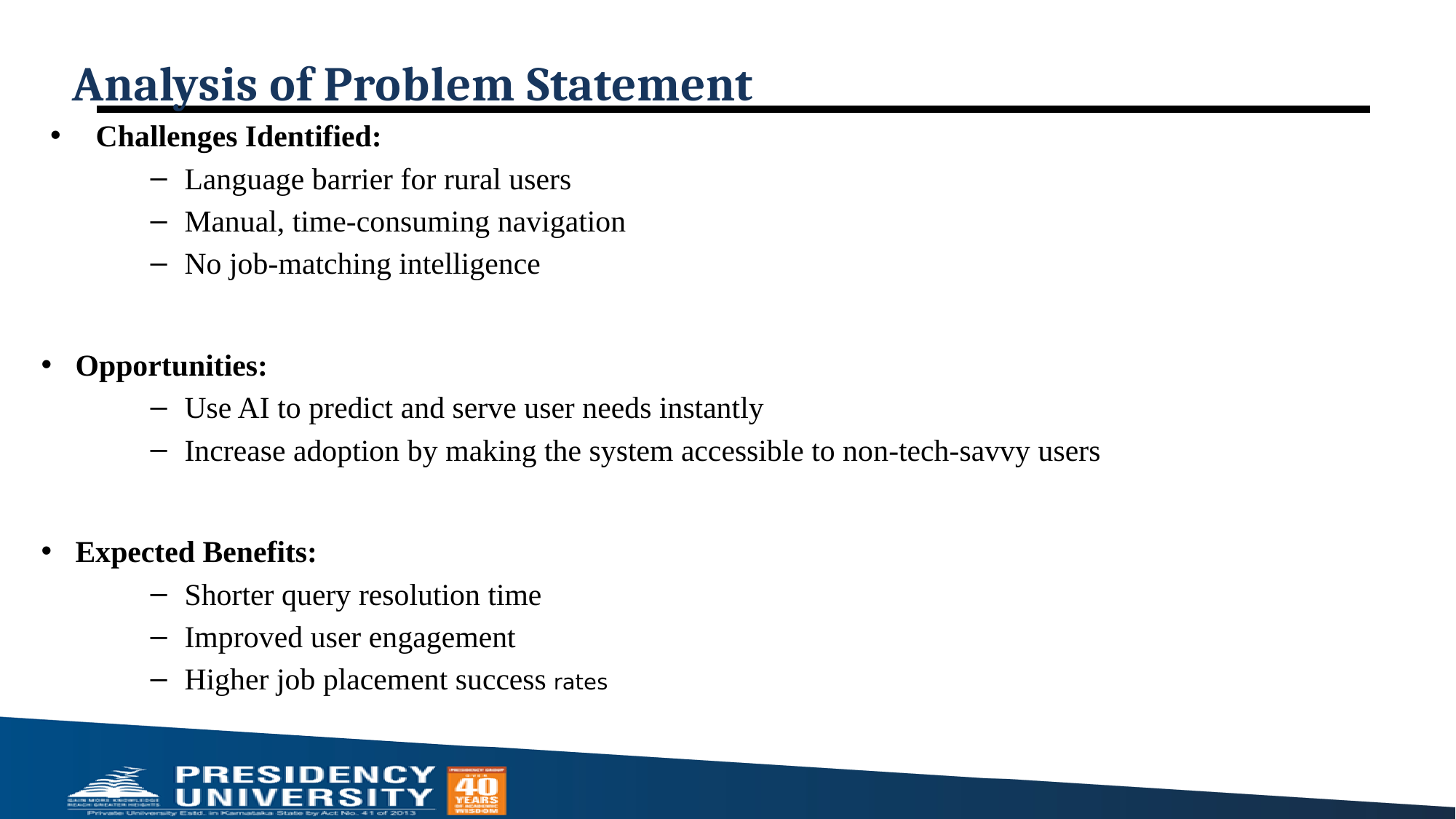

# Analysis of Problem Statement
Challenges Identified:
Language barrier for rural users
Manual, time-consuming navigation
No job-matching intelligence

Opportunities:
Use AI to predict and serve user needs instantly
Increase adoption by making the system accessible to non-tech-savvy users

Expected Benefits:
Shorter query resolution time
Improved user engagement
Higher job placement success rates